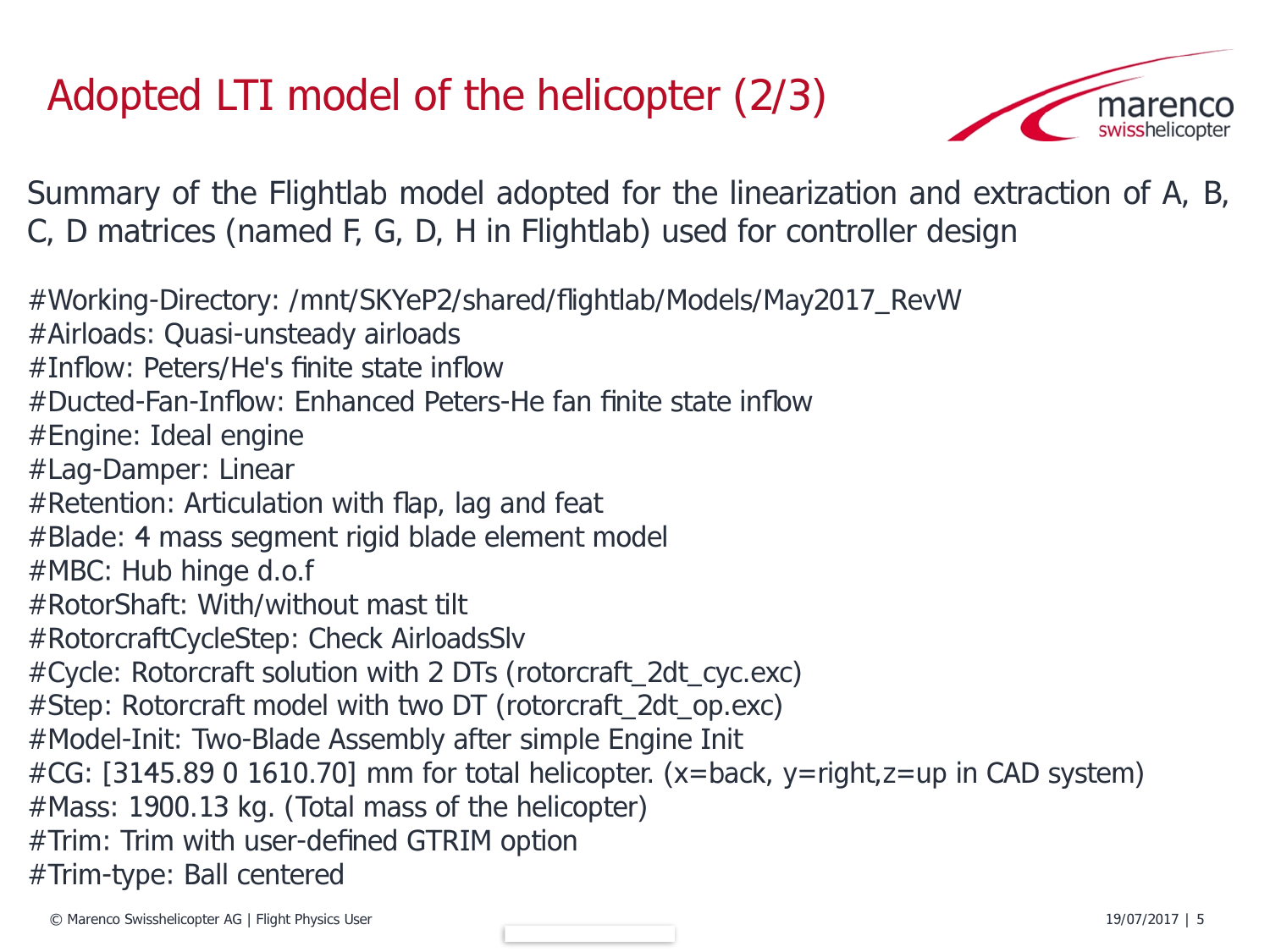

# Adopted LTI model of the helicopter (2/3)
Summary of the Flightlab model adopted for the linearization and extraction of A, B, C, D matrices (named F, G, D, H in Flightlab) used for controller design

#Working-Directory: /mnt/SKYeP2/shared/flightlab/Models/May2017_RevW
#Airloads: Quasi-unsteady airloads
#Inflow: Peters/He's finite state inflow
#Ducted-Fan-Inflow: Enhanced Peters-He fan finite state inflow
#Engine: Ideal engine
#Lag-Damper: Linear
#Retention: Articulation with flap, lag and feat
#Blade: 4 mass segment rigid blade element model
#MBC: Hub hinge d.o.f
#RotorShaft: With/without mast tilt
#RotorcraftCycleStep: Check AirloadsSlv
#Cycle: Rotorcraft solution with 2 DTs (rotorcraft_2dt_cyc.exc)
#Step: Rotorcraft model with two DT (rotorcraft_2dt_op.exc)
#Model-Init: Two-Blade Assembly after simple Engine Init
#CG: [3145.89 0 1610.70] mm for total helicopter. (x=back, y=right,z=up in CAD system)
#Mass: 1900.13 kg. (Total mass of the helicopter)
#Trim: Trim with user-defined GTRIM option
#Trim-type: Ball centered
19/07/2017